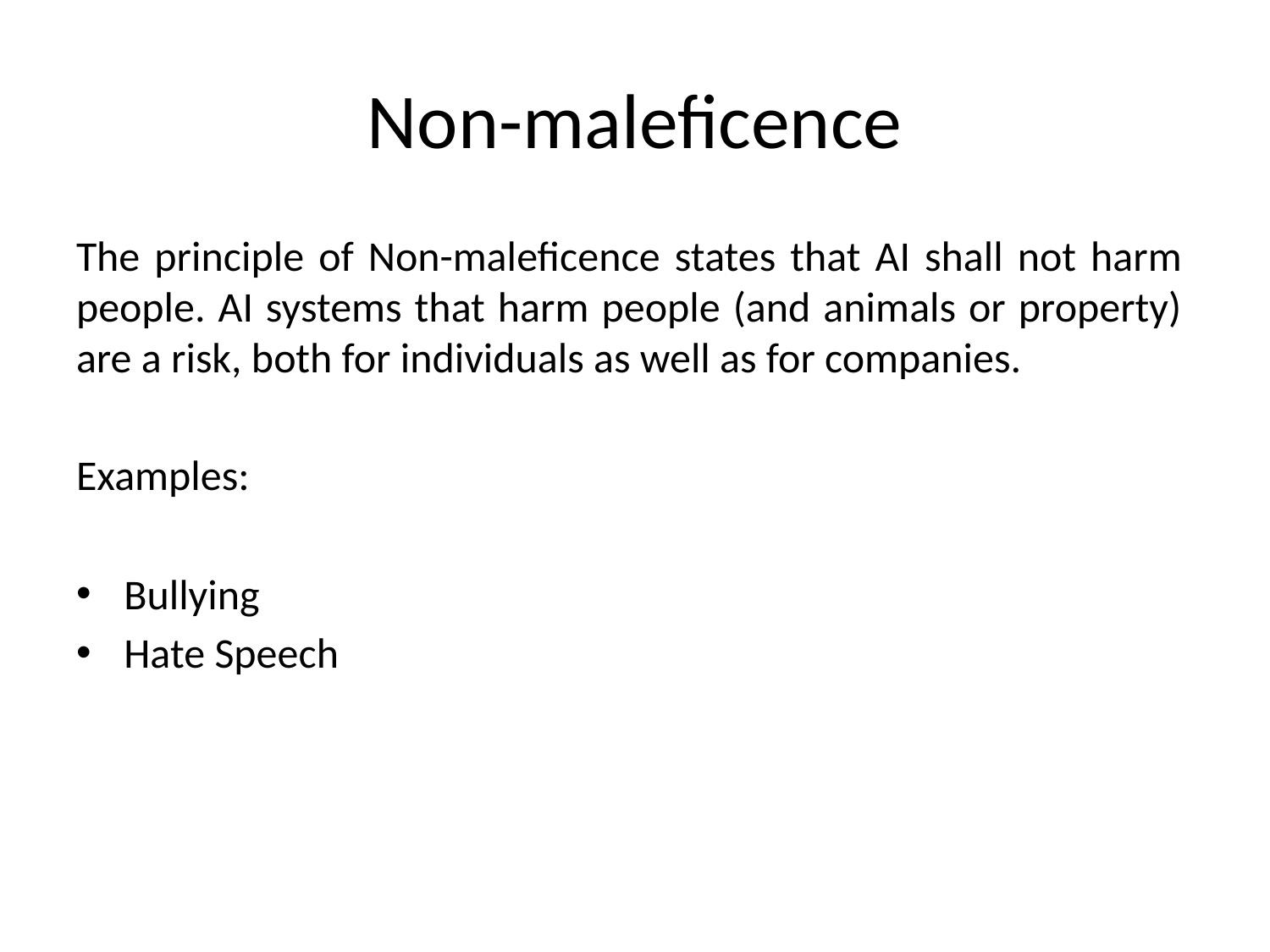

# Non-maleficence
The principle of Non-maleficence states that AI shall not harm people. AI systems that harm people (and animals or property) are a risk, both for individuals as well as for companies.

Examples:

Bullying
Hate Speech